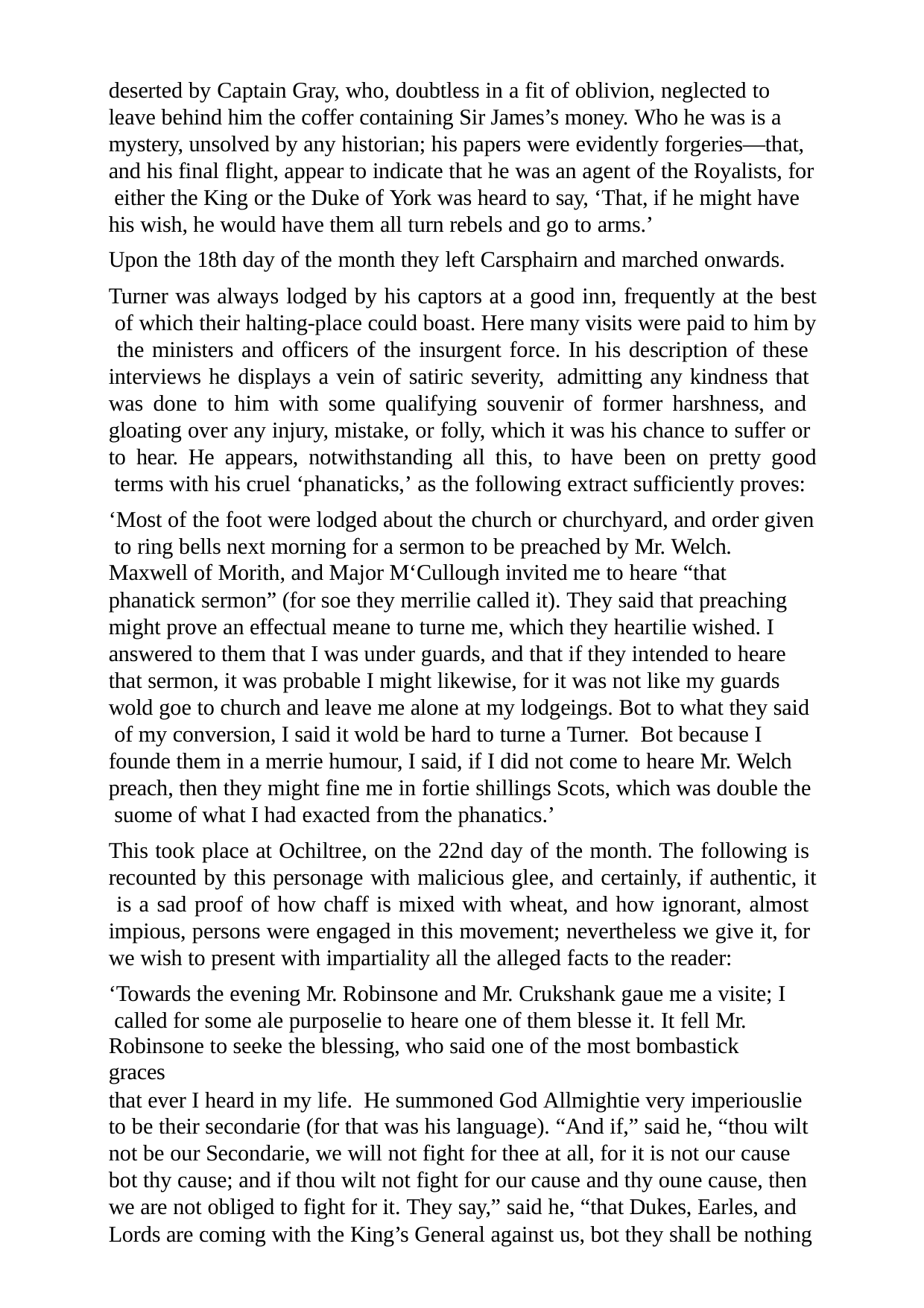

deserted by Captain Gray, who, doubtless in a fit of oblivion, neglected to  leave behind him the coffer containing Sir James’s money. Who he was is a  mystery, unsolved by any historian; his papers were evidently forgeries—that,  and his final flight, appear to indicate that he was an agent of the Royalists, for  either the King or the Duke of York was heard to say, ‘That, if he might have  his wish, he would have them all turn rebels and go to arms.’
Upon the 18th day of the month they left Carsphairn and marched onwards.
Turner was always lodged by his captors at a good inn, frequently at the best  of which their halting-place could boast. Here many visits were paid to him by  the ministers and officers of the insurgent force. In his description of these  interviews he displays a vein of satiric severity, admitting any kindness that  was done to him with some qualifying souvenir of former harshness, and  gloating over any injury, mistake, or folly, which it was his chance to suffer or  to hear. He appears, notwithstanding all this, to have been on pretty good  terms with his cruel ‘phanaticks,’ as the following extract sufficiently proves:
‘Most of the foot were lodged about the church or churchyard, and order given  to ring bells next morning for a sermon to be preached by Mr. Welch.
Maxwell of Morith, and Major M‘Cullough invited me to heare “that
phanatick sermon” (for soe they merrilie called it). They said that preaching  might prove an effectual meane to turne me, which they heartilie wished. I  answered to them that I was under guards, and that if they intended to heare  that sermon, it was probable I might likewise, for it was not like my guards  wold goe to church and leave me alone at my lodgeings. Bot to what they said  of my conversion, I said it wold be hard to turne a Turner. Bot because I  founde them in a merrie humour, I said, if I did not come to heare Mr. Welch  preach, then they might fine me in fortie shillings Scots, which was double the  suome of what I had exacted from the phanatics.’
This took place at Ochiltree, on the 22nd day of the month. The following is  recounted by this personage with malicious glee, and certainly, if authentic, it  is a sad proof of how chaff is mixed with wheat, and how ignorant, almost  impious, persons were engaged in this movement; nevertheless we give it, for  we wish to present with impartiality all the alleged facts to the reader:
‘Towards the evening Mr. Robinsone and Mr. Crukshank gaue me a visite; I  called for some ale purposelie to heare one of them blesse it. It fell Mr.
Robinsone to seeke the blessing, who said one of the most bombastick graces
that ever I heard in my life. He summoned God Allmightie very imperiouslie  to be their secondarie (for that was his language). “And if,” said he, “thou wilt  not be our Secondarie, we will not fight for thee at all, for it is not our cause  bot thy cause; and if thou wilt not fight for our cause and thy oune cause, then  we are not obliged to fight for it. They say,” said he, “that Dukes, Earles, and  Lords are coming with the King’s General against us, bot they shall be nothing